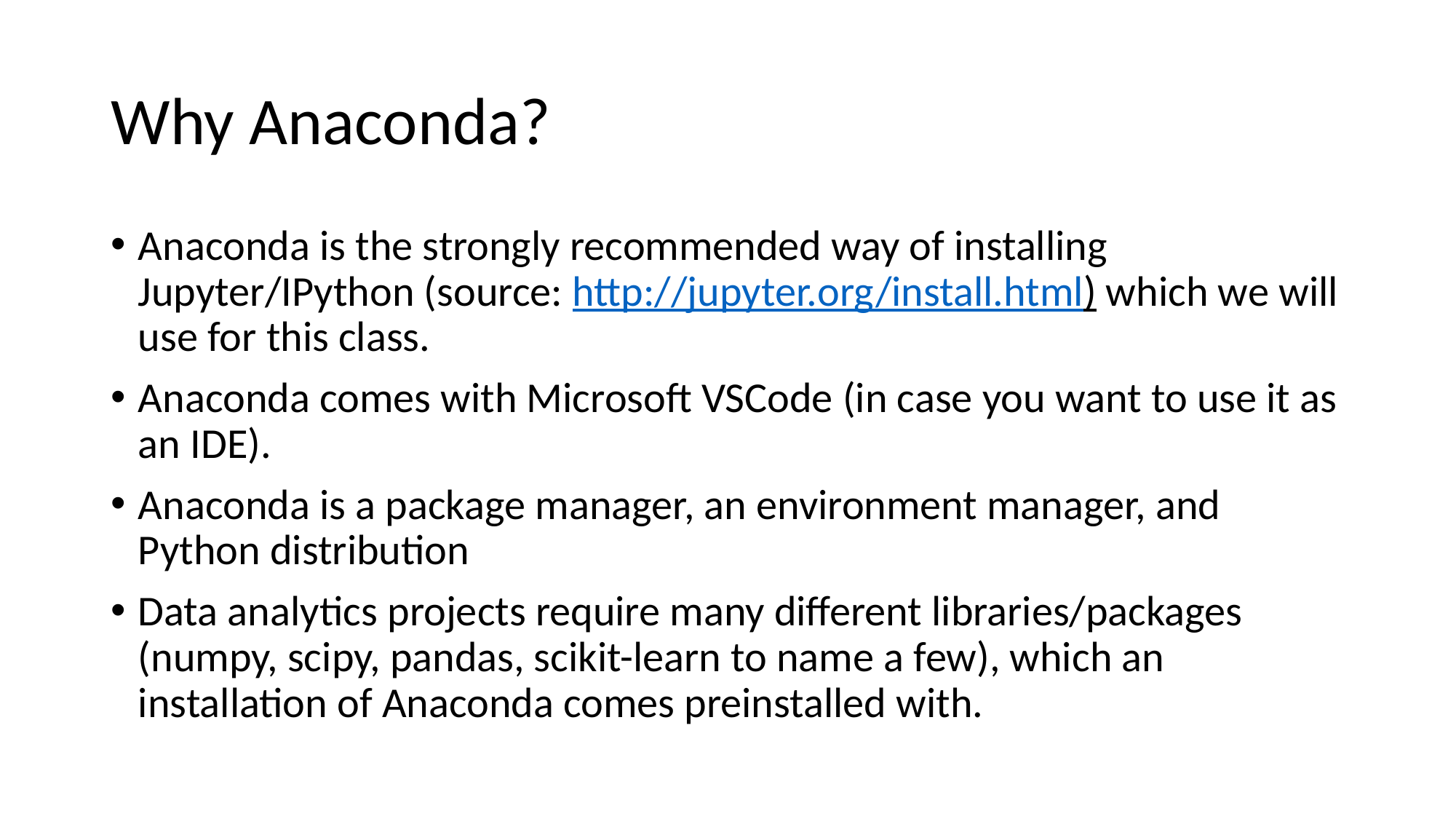

# Why Anaconda?
Anaconda is the strongly recommended way of installing Jupyter/IPython (source: http://jupyter.org/install.html) which we will use for this class.
Anaconda comes with Microsoft VSCode (in case you want to use it as an IDE).
Anaconda is a package manager, an environment manager, and Python distribution
Data analytics projects require many different libraries/packages (numpy, scipy, pandas, scikit-learn to name a few), which an installation of Anaconda comes preinstalled with.